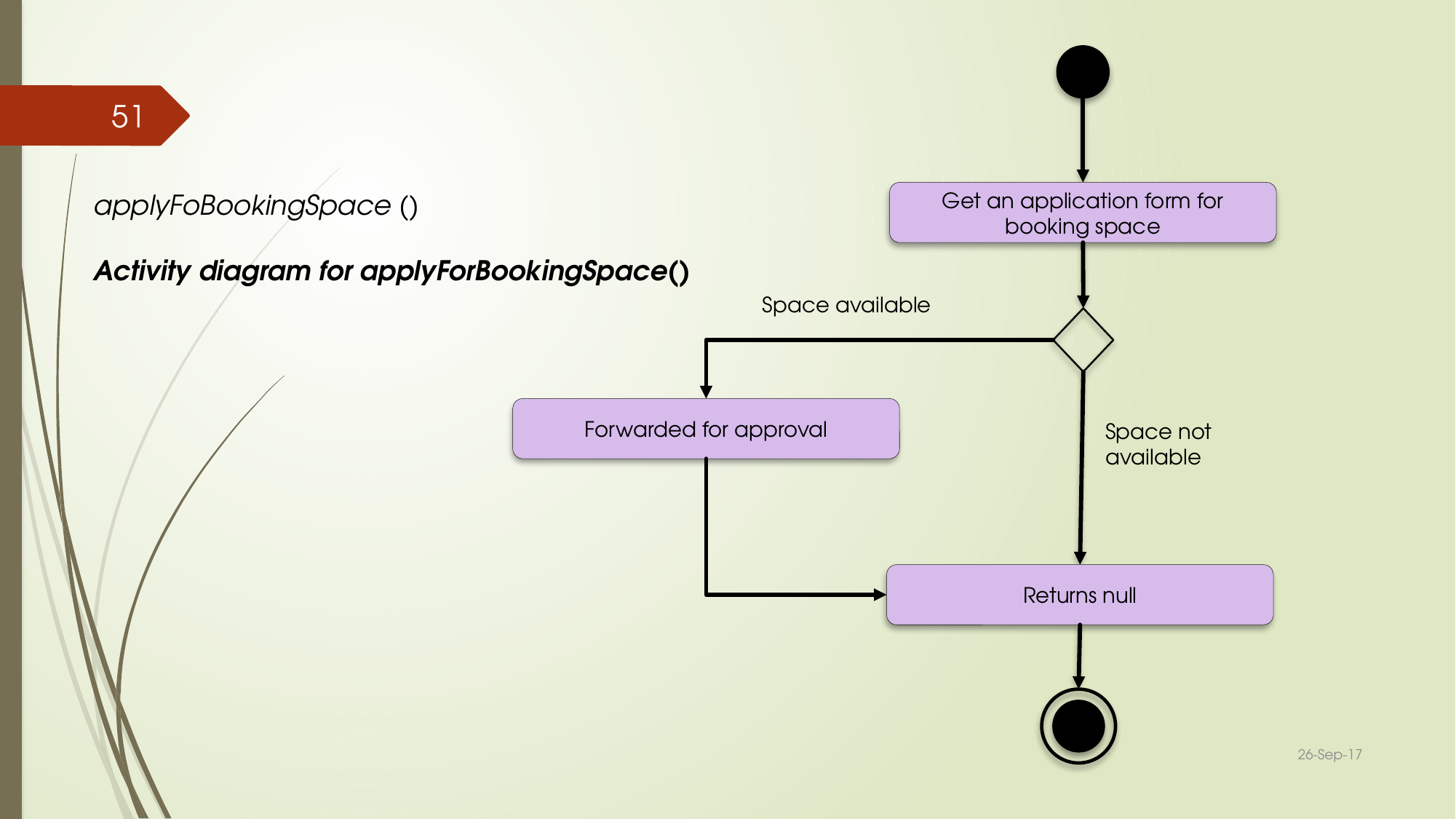

51
applyFoBookingSpace ()

Activity diagram for applyForBookingSpace()
Get an application form for booking space
Space available

Forwarded for approval
Space not available
Returns null

26-Sep-17